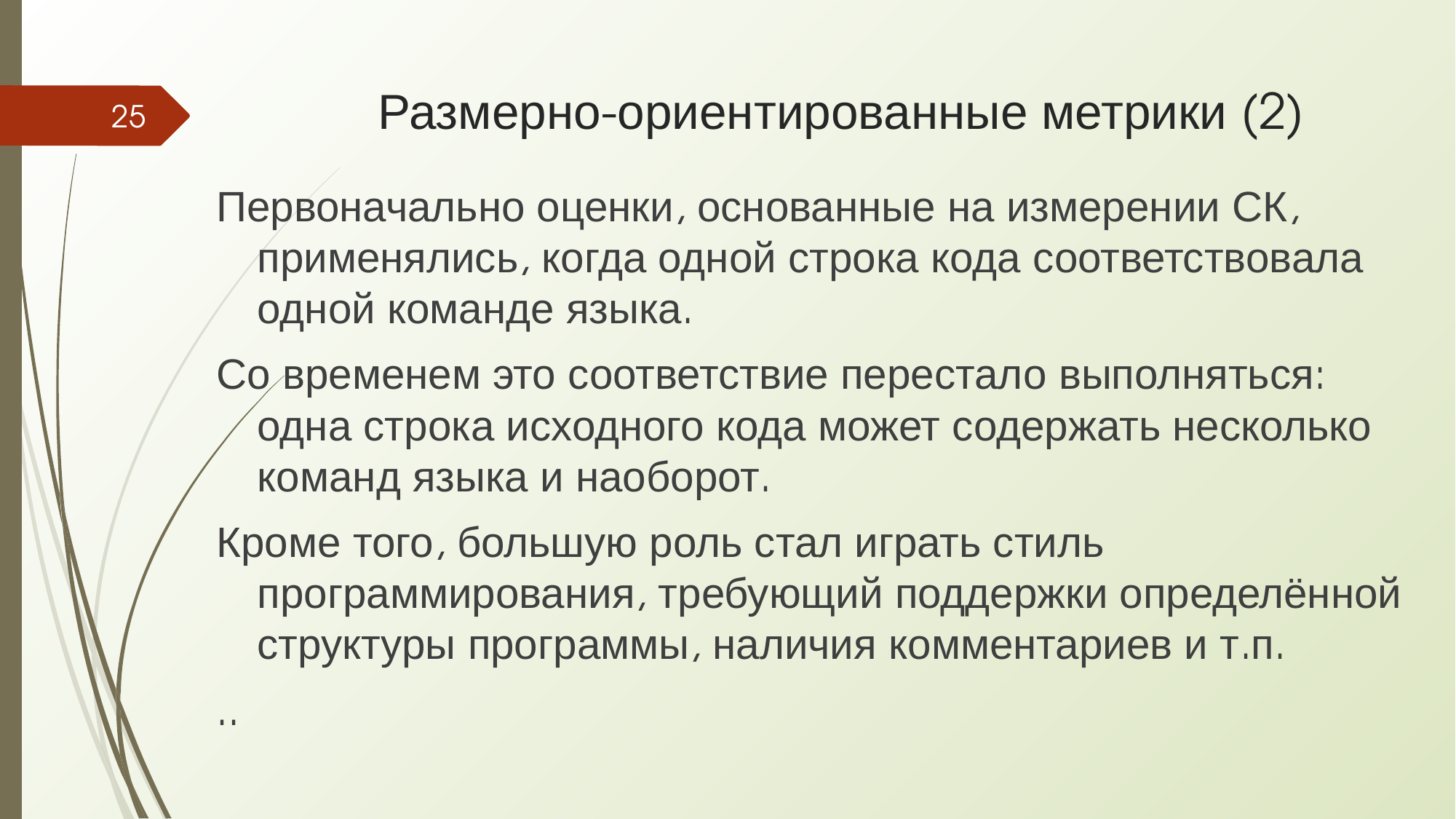

# Размерно-ориентированные метрики (2)
25
Первоначально оценки, основанные на измерении СК, применялись, когда одной строка кода соответствовала одной команде языка.
Со временем это соответствие перестало выполняться: одна строка исходного кода может содержать несколько команд языка и наоборот.
Кроме того, большую роль стал играть стиль программирования, требующий поддержки определённой структуры программы, наличия комментариев и т.п.
..